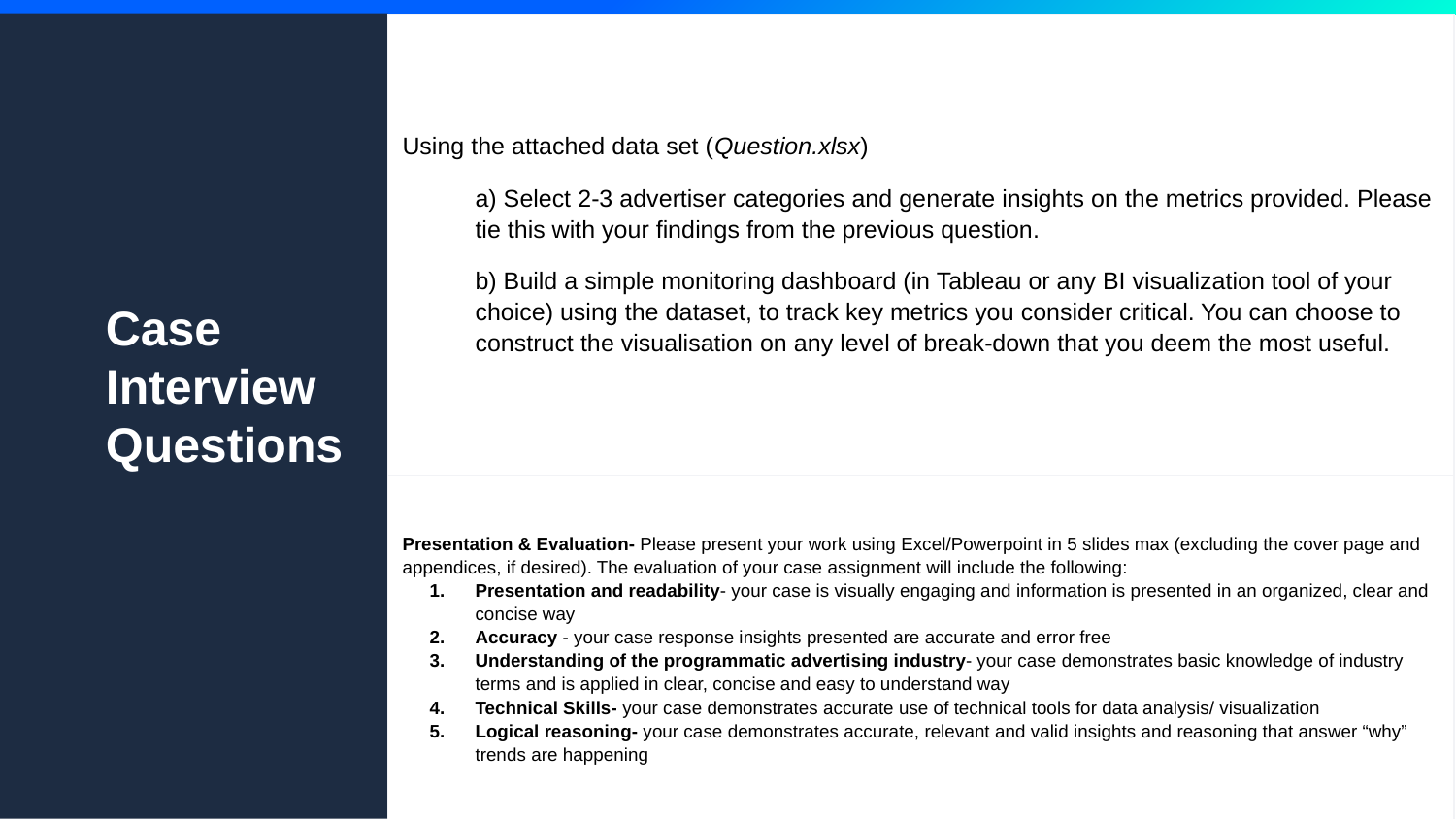

| Using the attached data set (Question.xlsx) a) Select 2-3 advertiser categories and generate insights on the metrics provided. Please tie this with your findings from the previous question. b) Build a simple monitoring dashboard (in Tableau or any BI visualization tool of your choice) using the dataset, to track key metrics you consider critical. You can choose to construct the visualisation on any level of break-down that you deem the most useful. |  |  |  |  |
| --- | --- | --- | --- | --- |
| Presentation & Evaluation- Please present your work using Excel/Powerpoint in 5 slides max (excluding the cover page and appendices, if desired). The evaluation of your case assignment will include the following: Presentation and readability- your case is visually engaging and information is presented in an organized, clear and concise way Accuracy - your case response insights presented are accurate and error free Understanding of the programmatic advertising industry- your case demonstrates basic knowledge of industry terms and is applied in clear, concise and easy to understand way Technical Skills- your case demonstrates accurate use of technical tools for data analysis/ visualization Logical reasoning- your case demonstrates accurate, relevant and valid insights and reasoning that answer “why” trends are happening |  |  |  |  |

Case Interview Questions